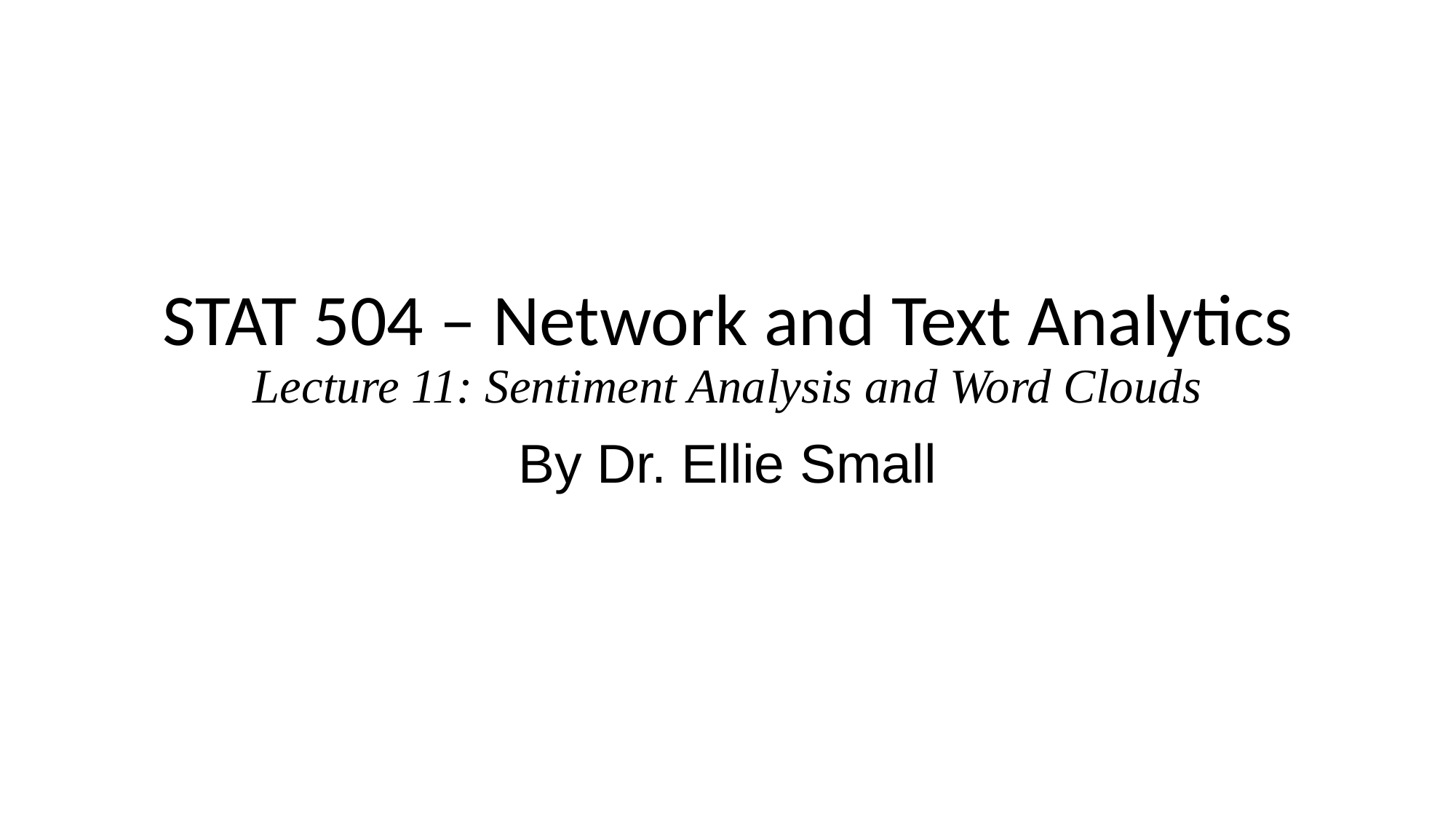

# STAT 504 – Network and Text Analytics Lecture 11: Sentiment Analysis and Word Clouds
By Dr. Ellie Small